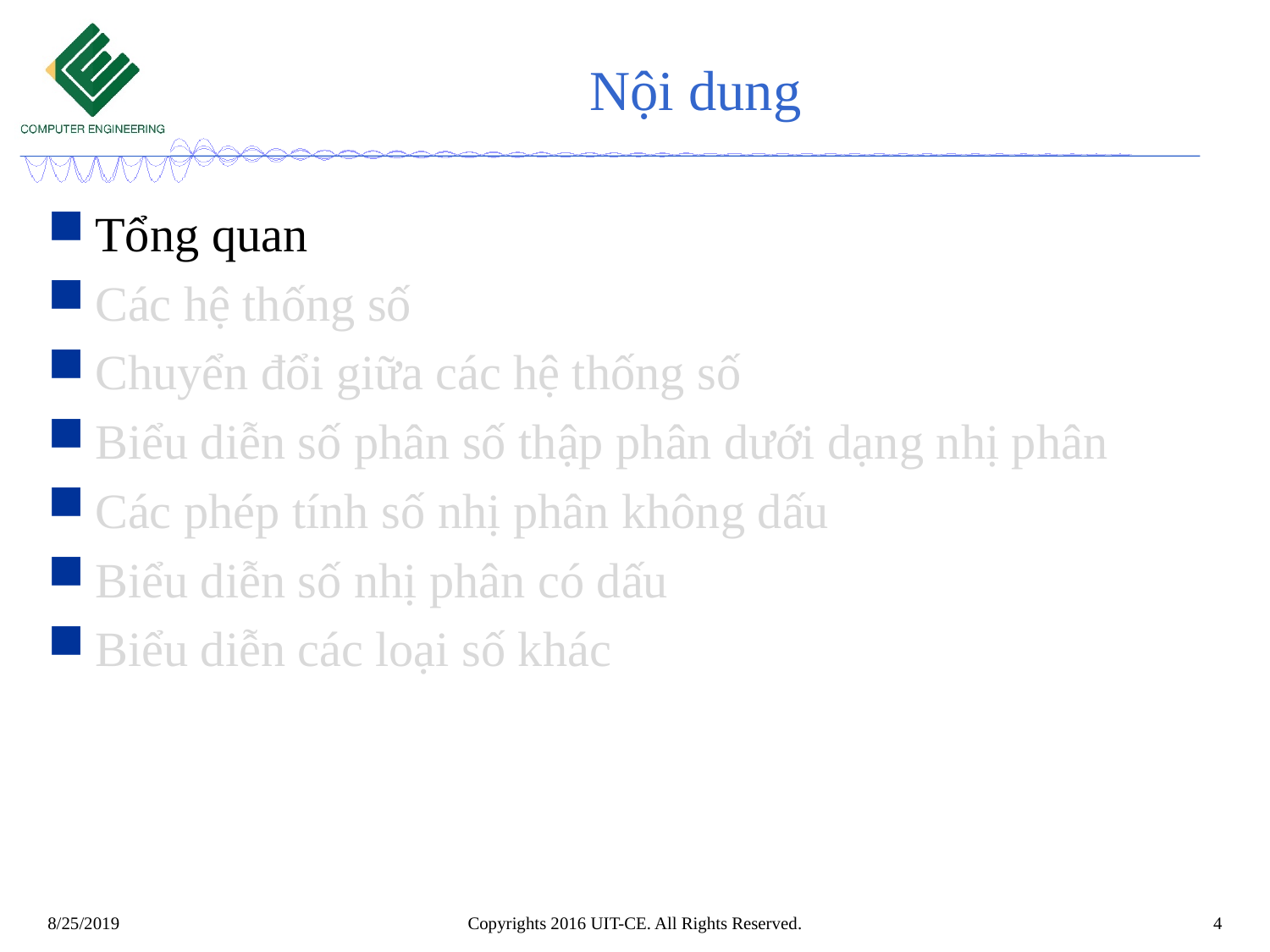

# Nội dung
Tổng quan
Các hệ thống số
Chuyển đổi giữa các hệ thống số
Biểu diễn số phân số thập phân dưới dạng nhị phân
Các phép tính số nhị phân không dấu
Biểu diễn số nhị phân có dấu
Biểu diễn các loại số khác
Copyrights 2016 UIT-CE. All Rights Reserved.
4
8/25/2019